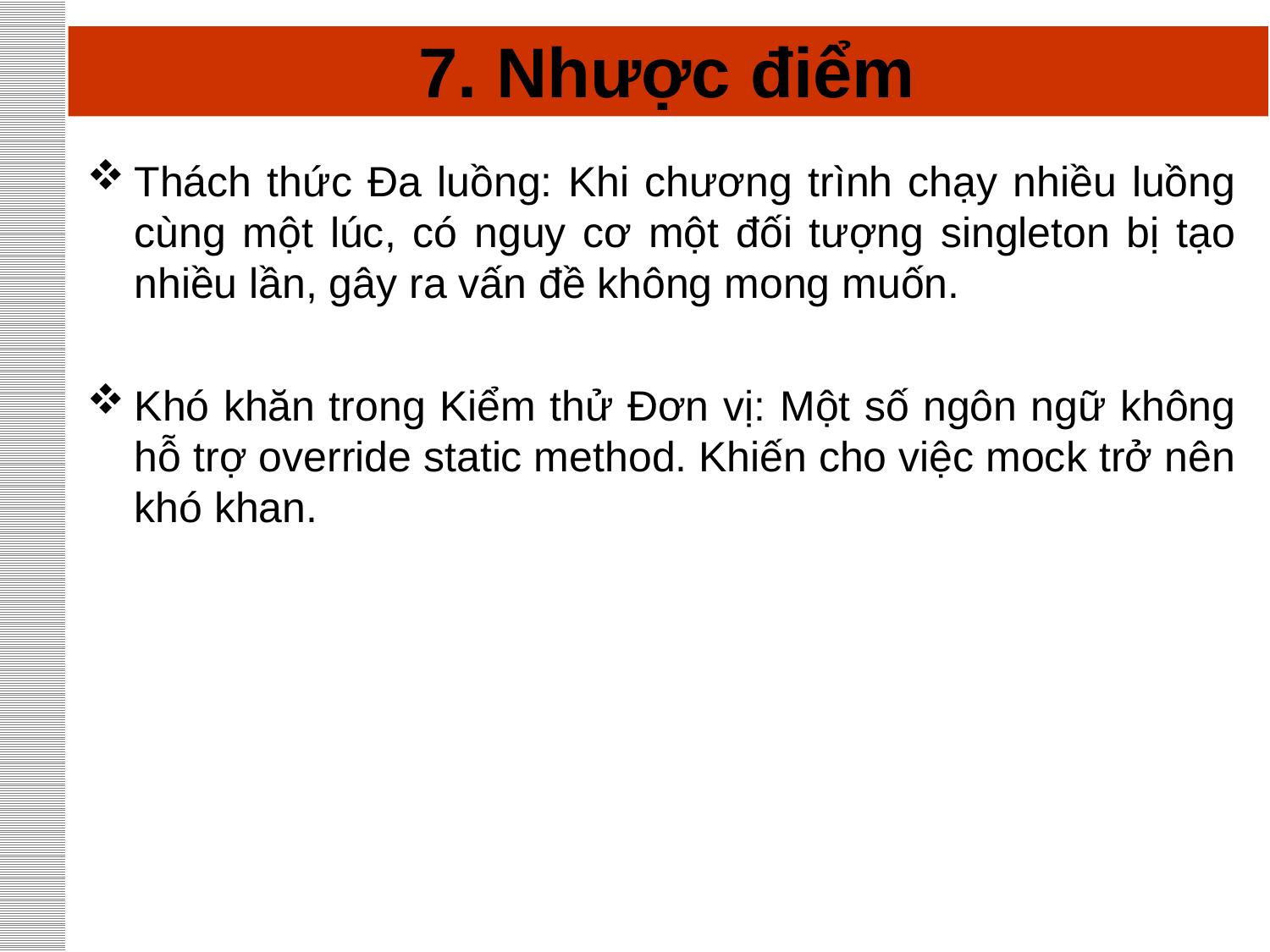

# 7. Nhược điểm
Thách thức Đa luồng: Khi chương trình chạy nhiều luồng cùng một lúc, có nguy cơ một đối tượng singleton bị tạo nhiều lần, gây ra vấn đề không mong muốn.

Khó khăn trong Kiểm thử Đơn vị: Một số ngôn ngữ không hỗ trợ override static method. Khiến cho việc mock trở nên khó khan.